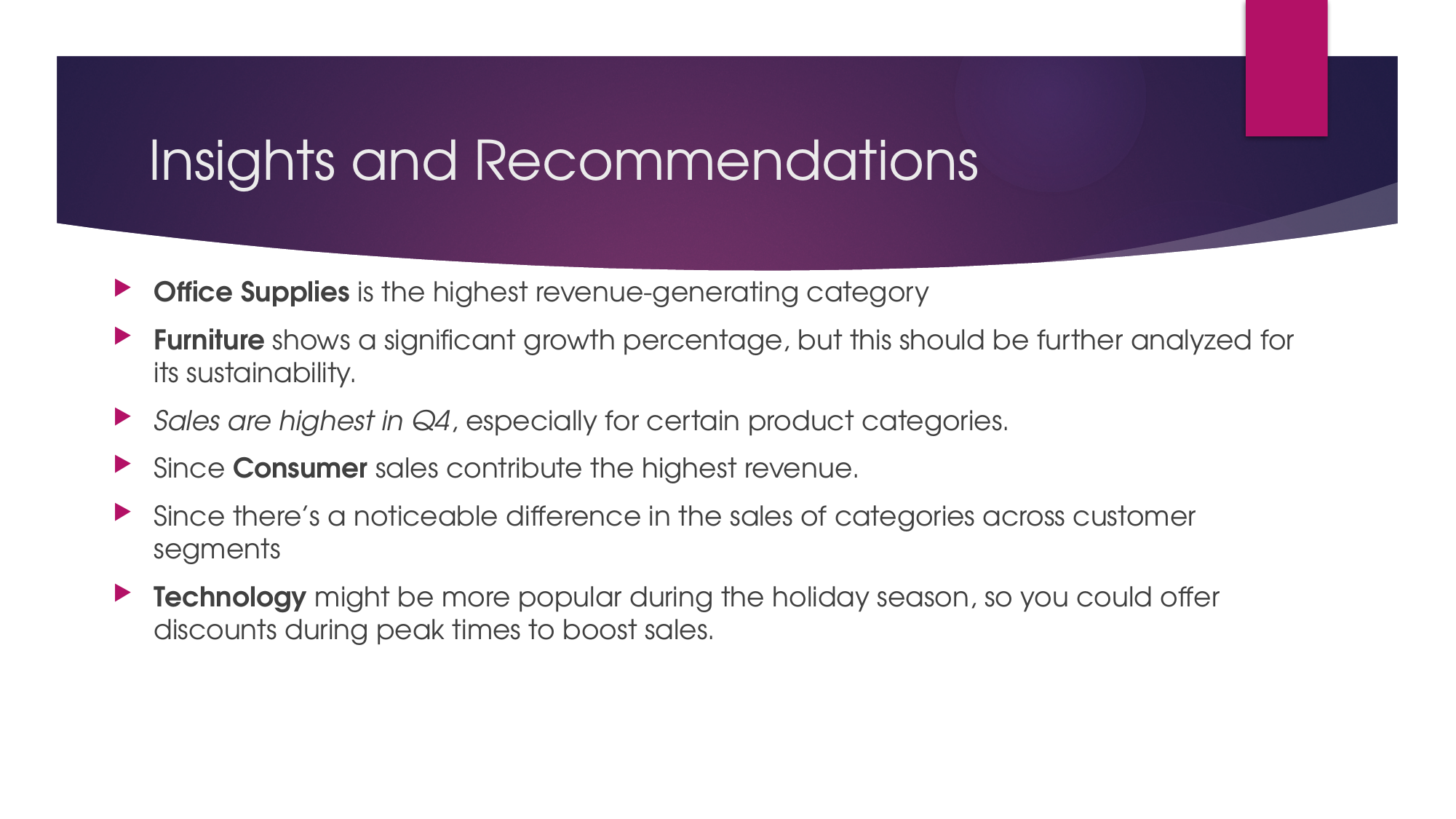

# Insights and Recommendations
Office Supplies is the highest revenue-generating category
Furniture shows a significant growth percentage, but this should be further analyzed for its sustainability.
Sales are highest in Q4, especially for certain product categories.
Since Consumer sales contribute the highest revenue.
Since there’s a noticeable difference in the sales of categories across customer segments
Technology might be more popular during the holiday season, so you could offer discounts during peak times to boost sales.